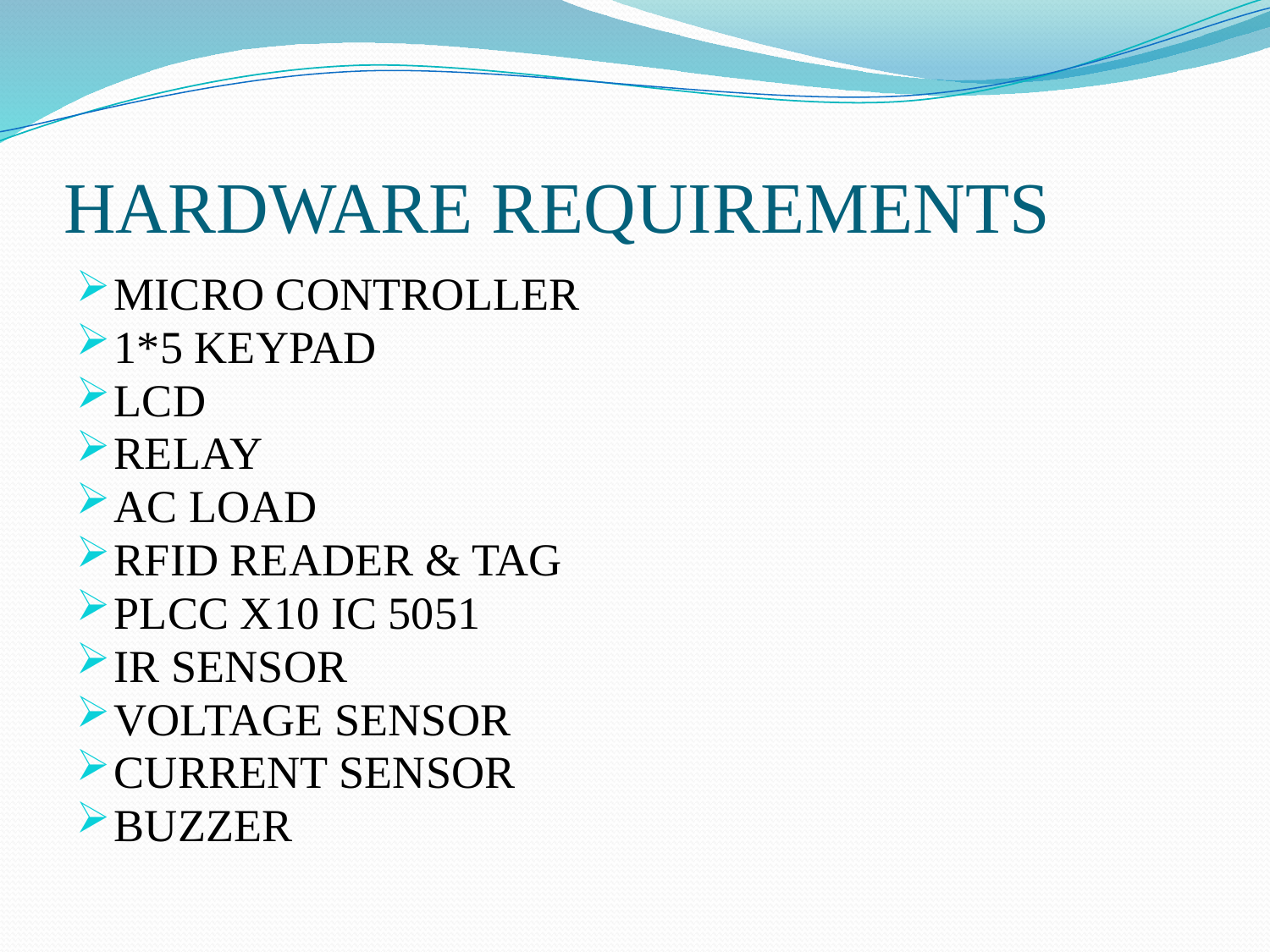

# HARDWARE REQUIREMENTS
MICRO CONTROLLER
1*5 KEYPAD
LCD
RELAY
AC LOAD
RFID READER & TAG
PLCC X10 IC 5051
IR SENSOR
VOLTAGE SENSOR
CURRENT SENSOR
BUZZER